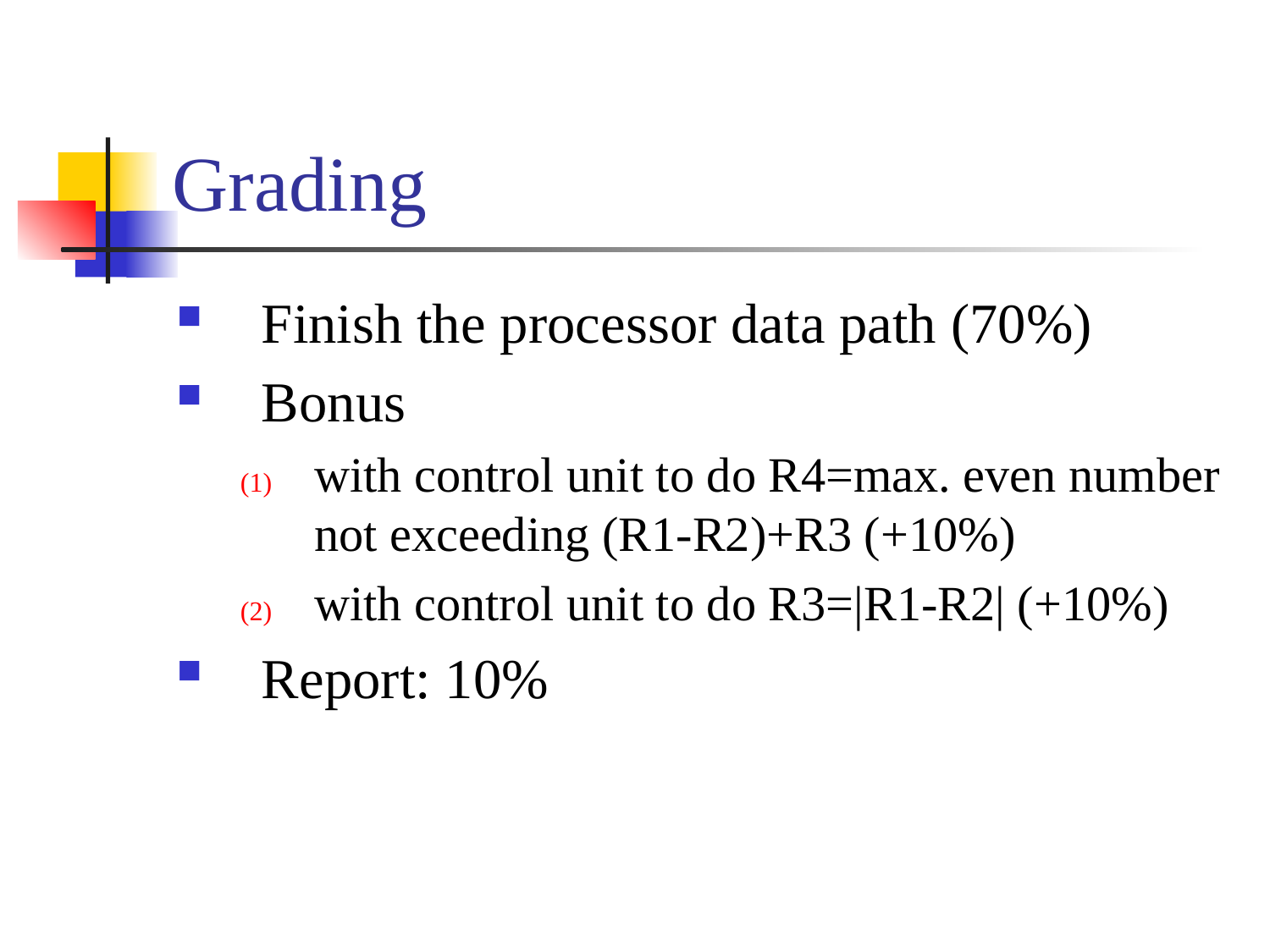

# Grading
Finish the processor data path (70%)
Bonus
with control unit to do R4=max. even number not exceeding (R1-R2)+R3 (+10%)
with control unit to do R3=|R1-R2| (+10%)
Report: 10%